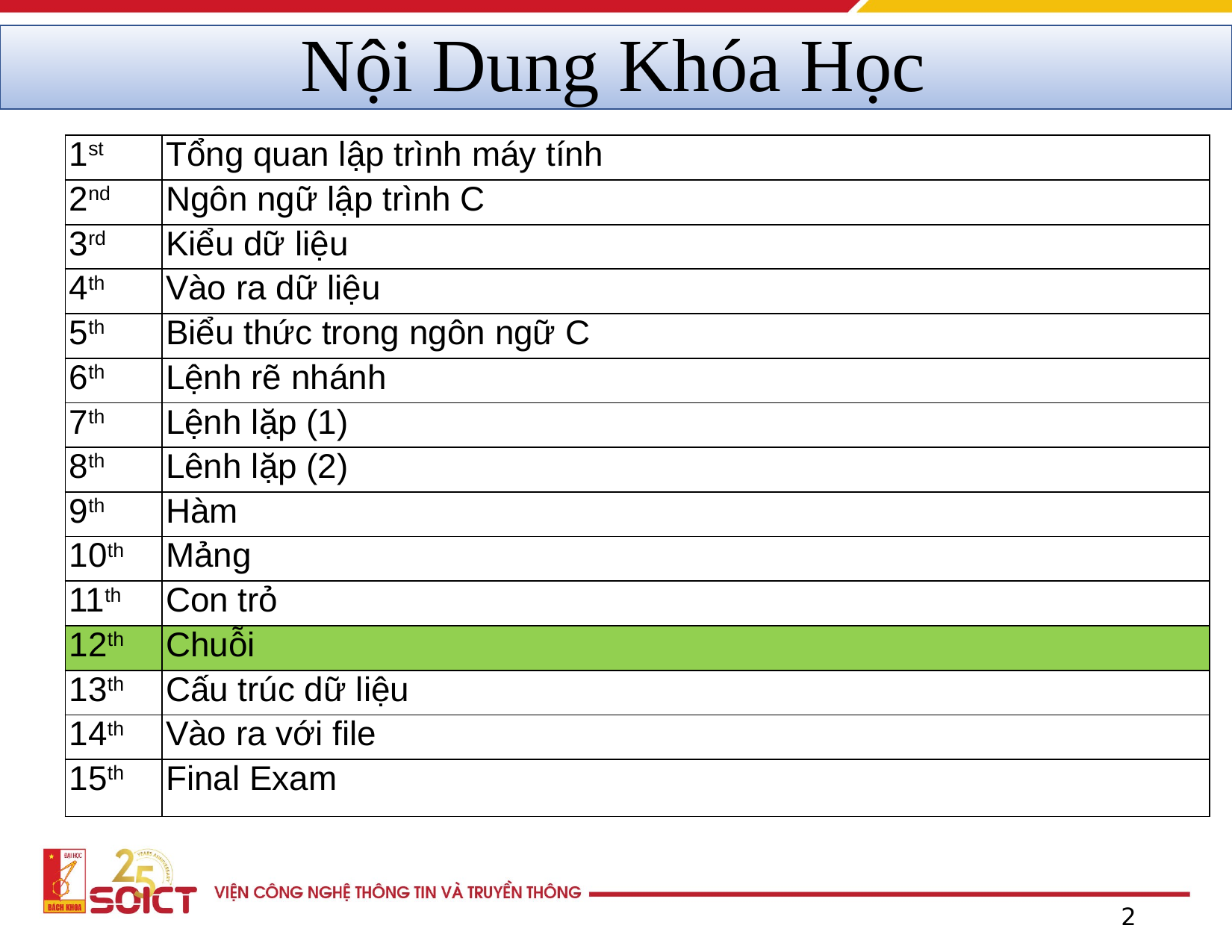

# Nội Dung Khóa Học

| 1st | Tổng quan lập trình máy tính |
| --- | --- |
| 2nd | Ngôn ngữ lập trình C |
| 3rd | Kiểu dữ liệu |
| 4th | Vào ra dữ liệu |
| 5th | Biểu thức trong ngôn ngữ C |
| 6th | Lệnh rẽ nhánh |
| 7th | Lệnh lặp (1) |
| 8th | Lênh lặp (2) |
| 9th | Hàm |
| 10th | Mảng |
| 11th | Con trỏ |
| 12th | Chuỗi |
| 13th | Cấu trúc dữ liệu |
| 14th | Vào ra với file |
| 15th | Final Exam |
2